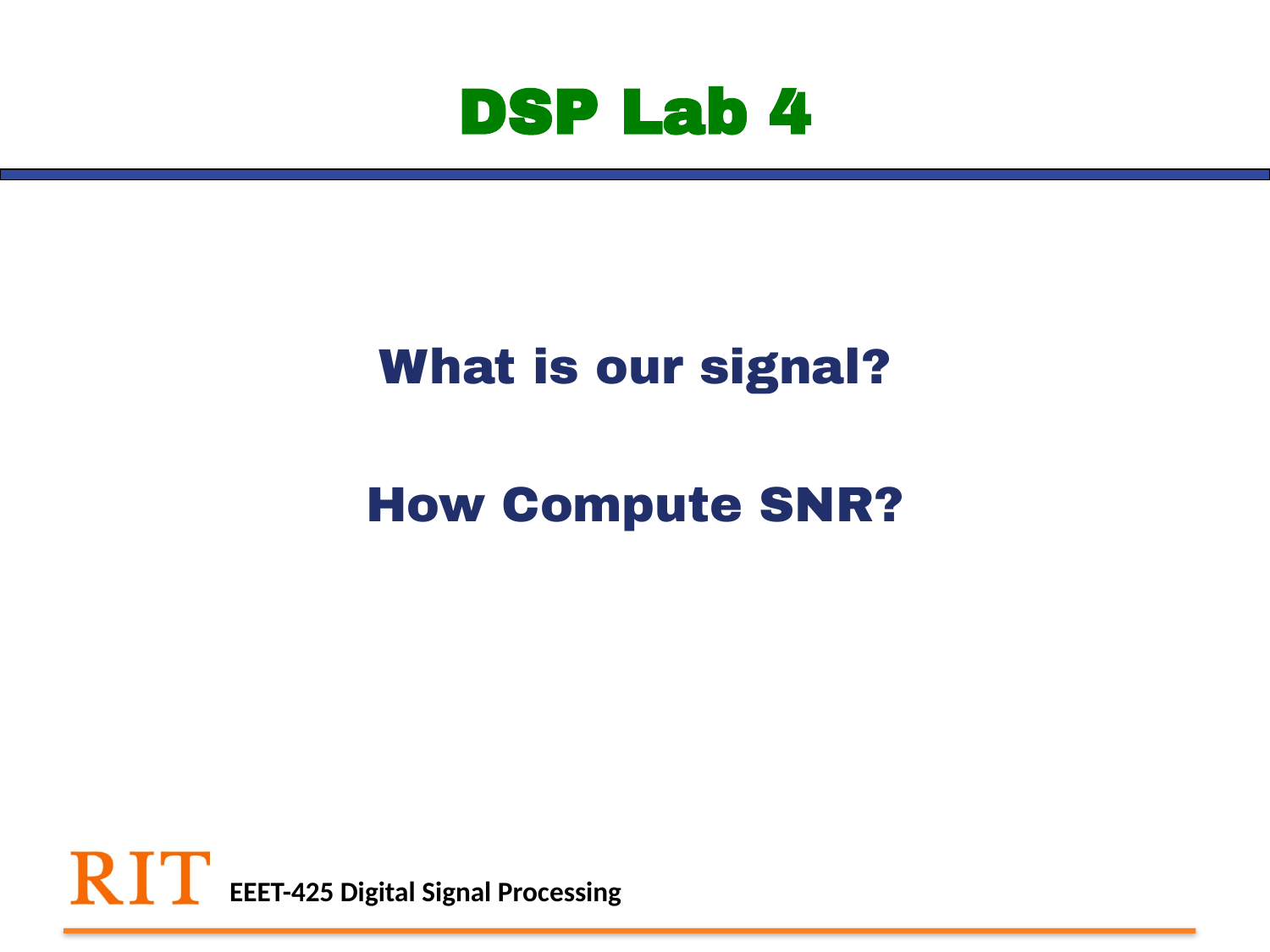

# DSP Lab 4
What is our signal?

How Compute SNR?